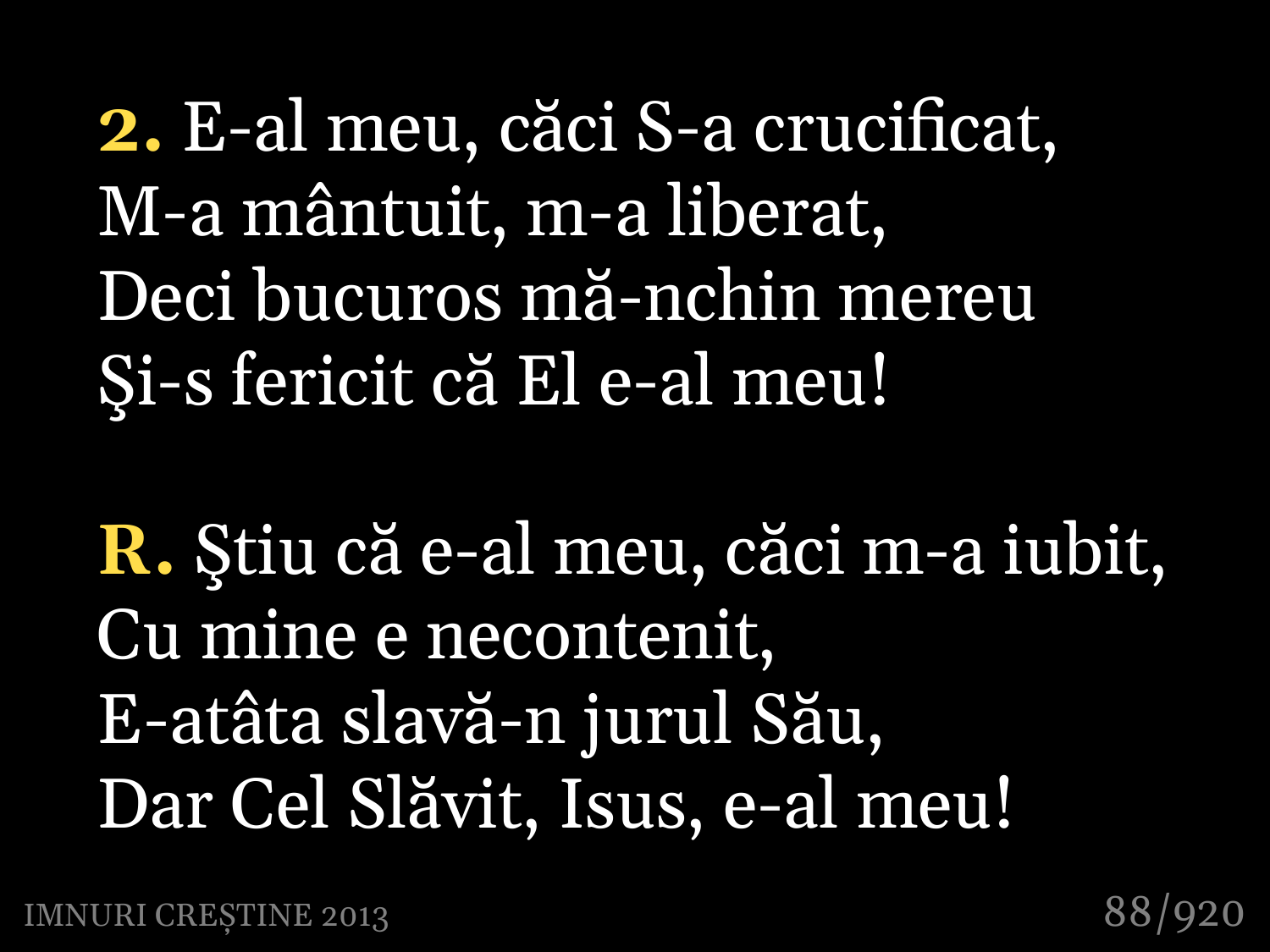

2. E-al meu, căci S-a crucificat,
M-a mântuit, m-a liberat,
Deci bucuros mă-nchin mereu
Şi-s fericit că El e-al meu!

R. Ştiu că e-al meu, căci m-a iubit,
Cu mine e necontenit,
E-atâta slavă-n jurul Său,
Dar Cel Slăvit, Isus, e-al meu!
88/920
IMNURI CREȘTINE 2013